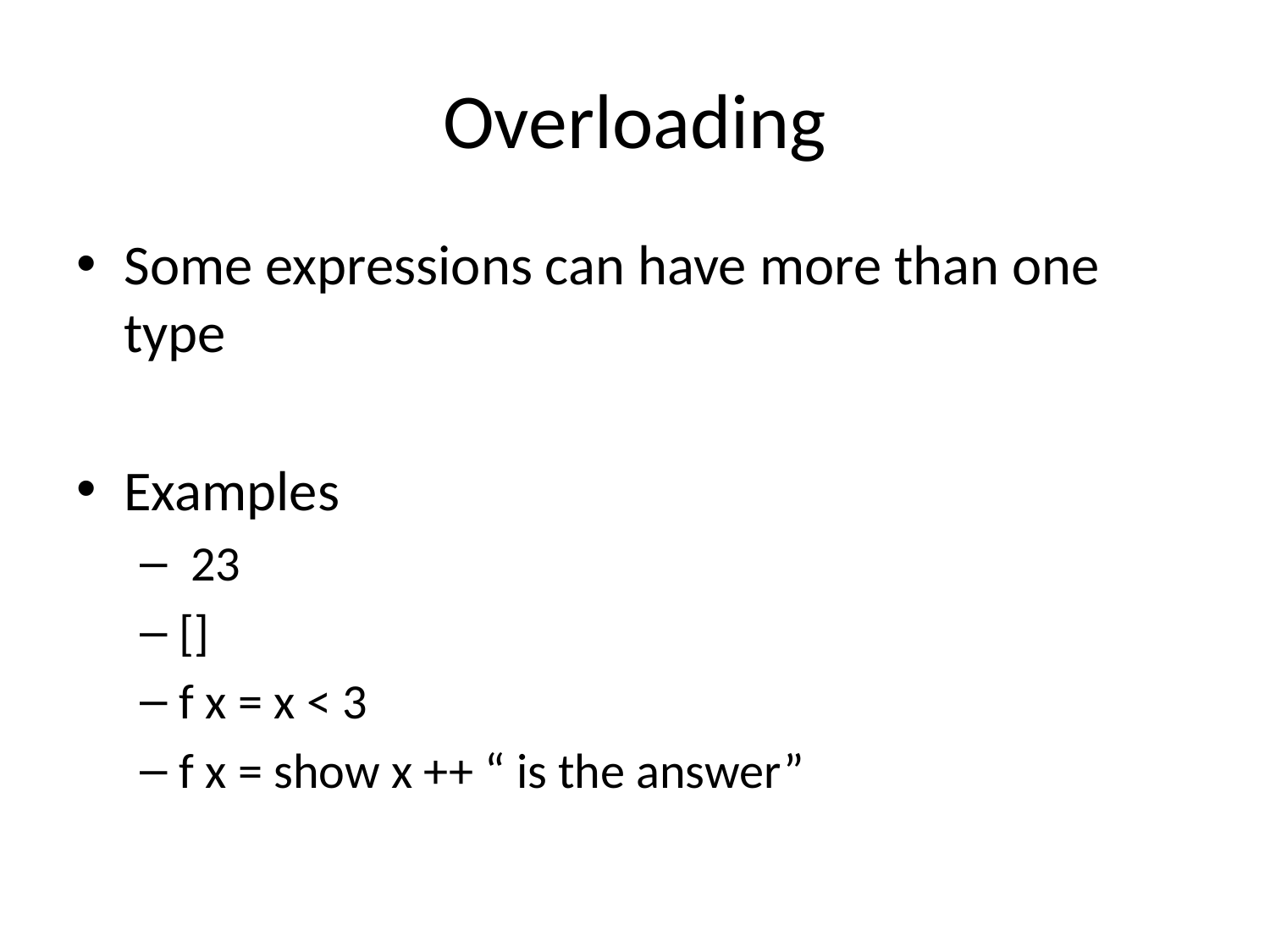

# Overloading
Some expressions can have more than one type

Examples
 23
[]
f x = x < 3
f x = show x ++ “ is the answer”